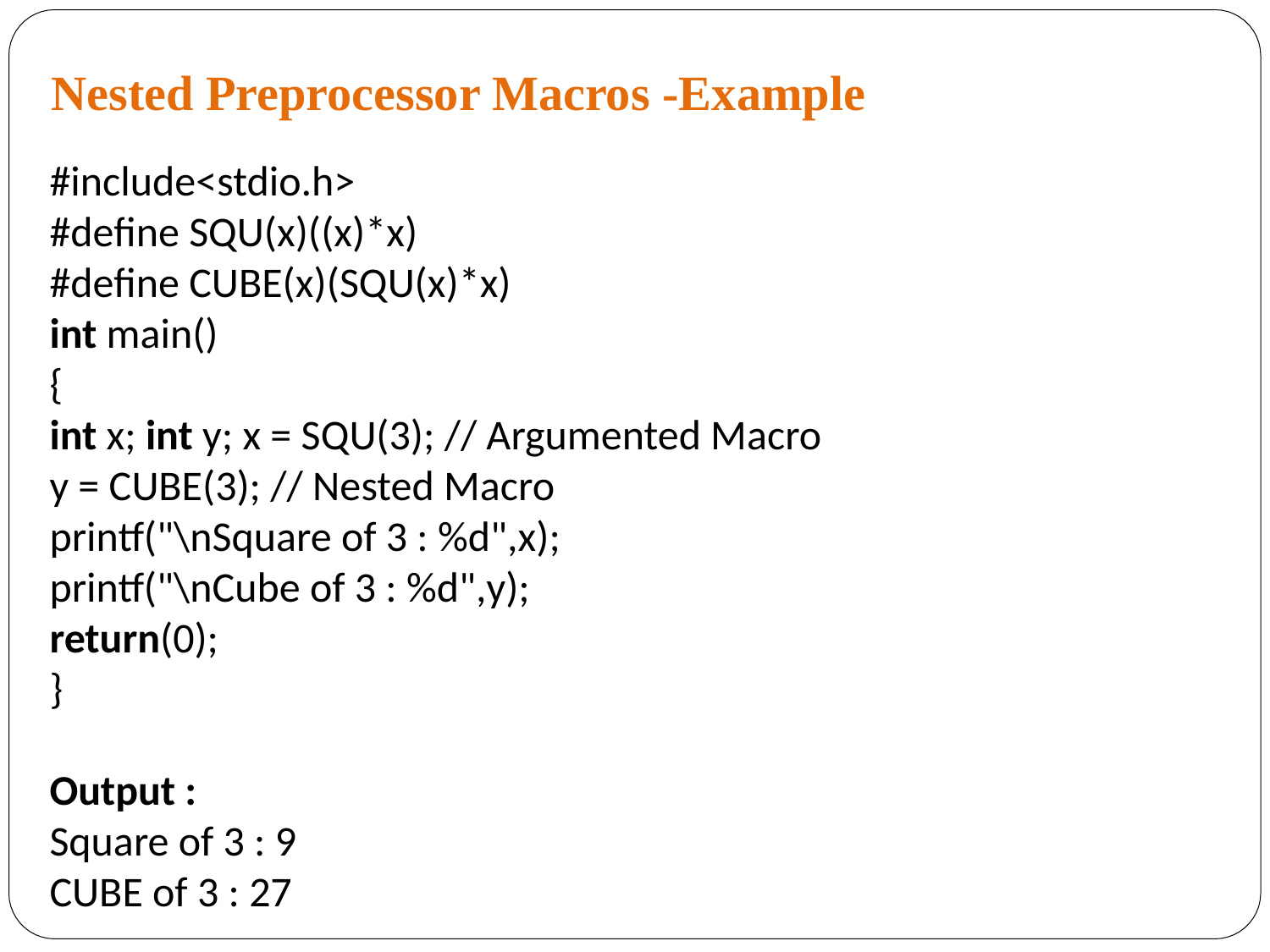

Nested Preprocessor Macros -Example

#include<stdio.h>
#define SQU(x)((x)*x)
#define CUBE(x)(SQU(x)*x)
int main()
{
int x; int y; x = SQU(3); // Argumented Macro
y = CUBE(3); // Nested Macro
printf("\nSquare of 3 : %d",x);
printf("\nCube of 3 : %d",y);
return(0);
}

Output :
Square of 3 : 9
CUBE of 3 : 27